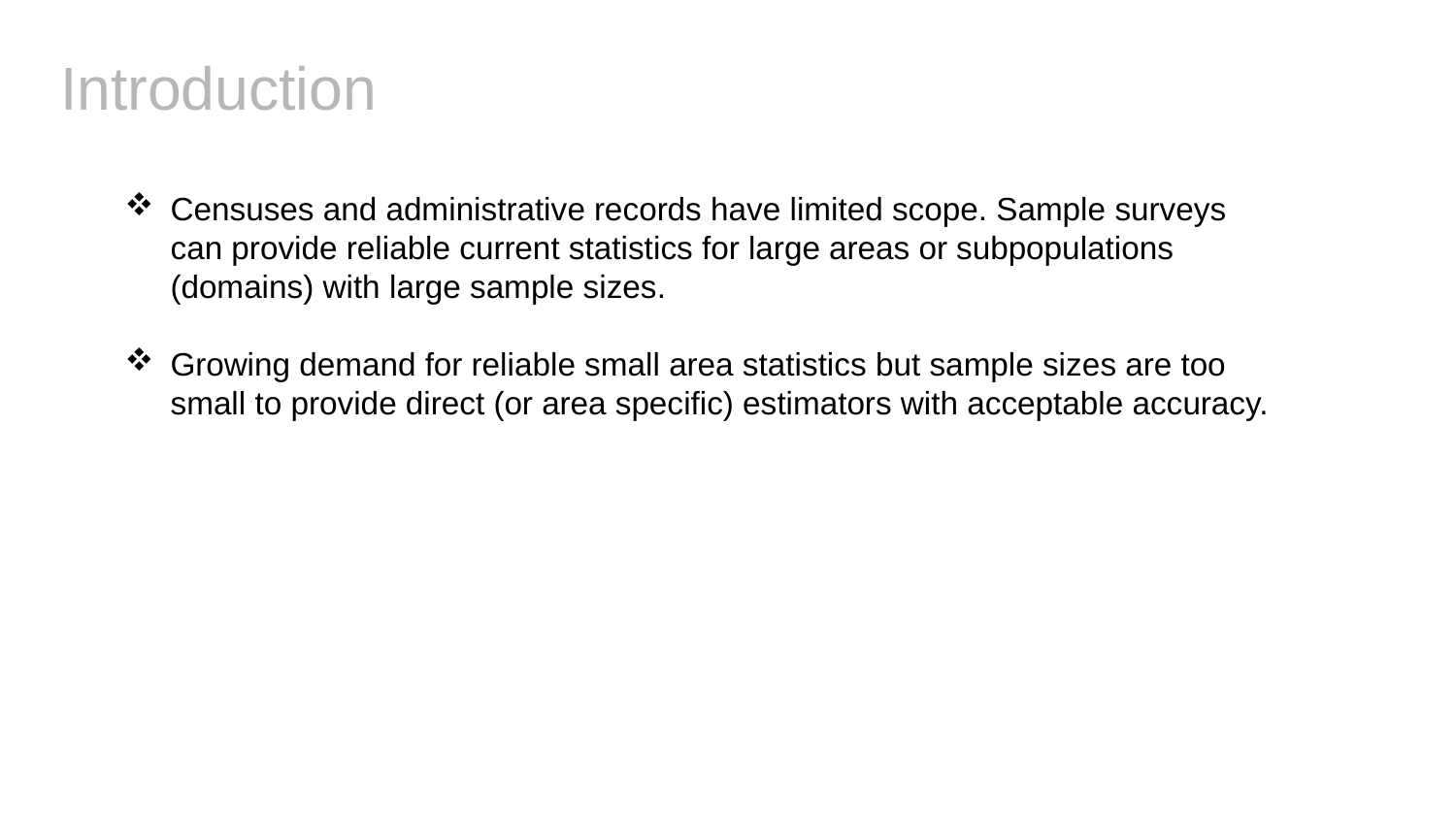

# Introduction
Censuses and administrative records have limited scope. Sample surveys can provide reliable current statistics for large areas or subpopulations (domains) with large sample sizes.

Growing demand for reliable small area statistics but sample sizes are too small to provide direct (or area specific) estimators with acceptable accuracy.